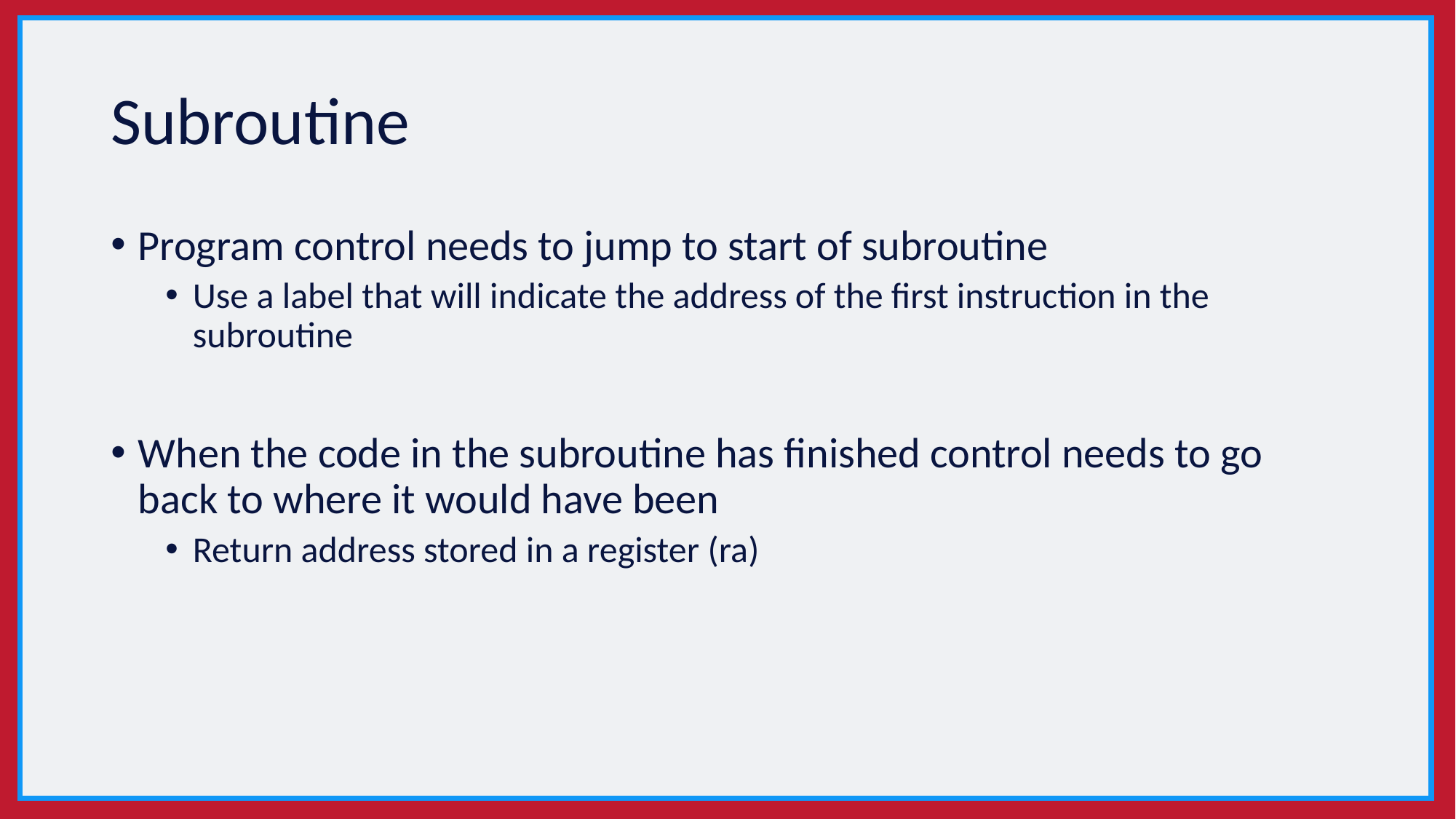

# Subroutine
Program control needs to jump to start of subroutine
Use a label that will indicate the address of the first instruction in the subroutine

When the code in the subroutine has finished control needs to go back to where it would have been
Return address stored in a register (ra)